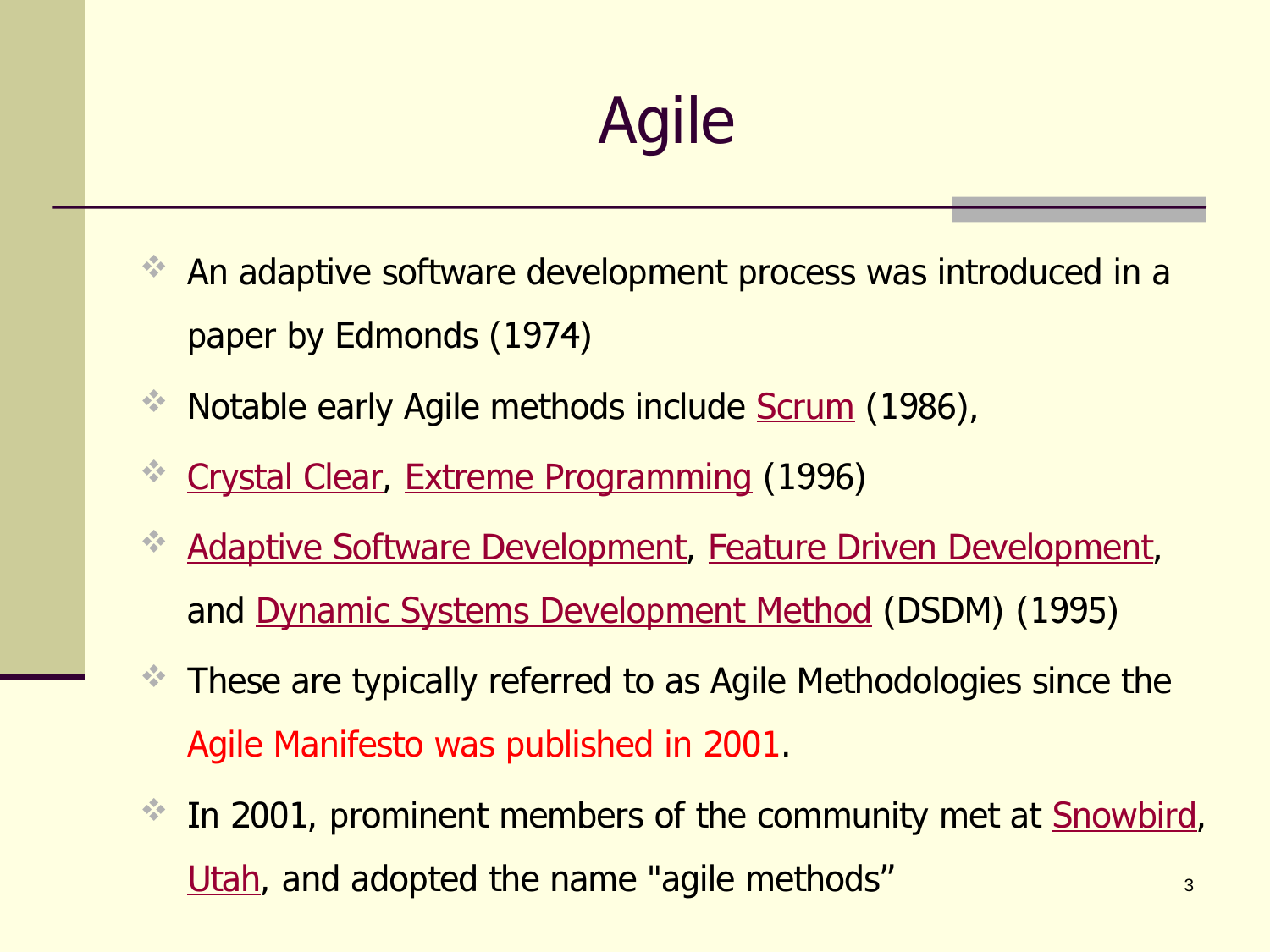

# Agile
An adaptive software development process was introduced in a paper by Edmonds (1974)
Notable early Agile methods include Scrum (1986),
Crystal Clear, Extreme Programming (1996)
Adaptive Software Development, Feature Driven Development, and Dynamic Systems Development Method (DSDM) (1995)
These are typically referred to as Agile Methodologies since the Agile Manifesto was published in 2001.
In 2001, prominent members of the community met at Snowbird, Utah, and adopted the name "agile methods”
3